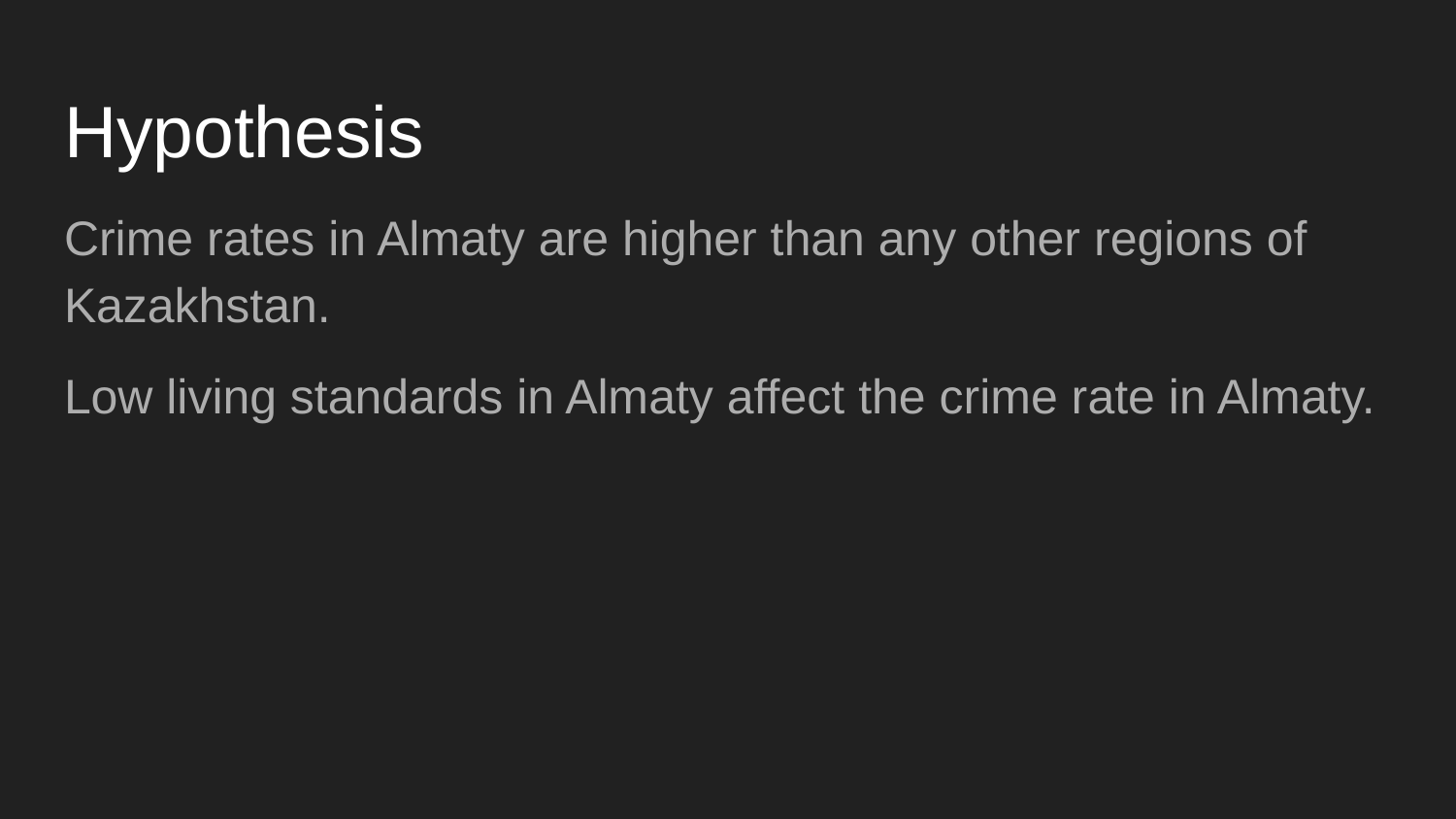

# Hypothesis
Crime rates in Almaty are higher than any other regions of Kazakhstan.
Low living standards in Almaty affect the crime rate in Almaty.